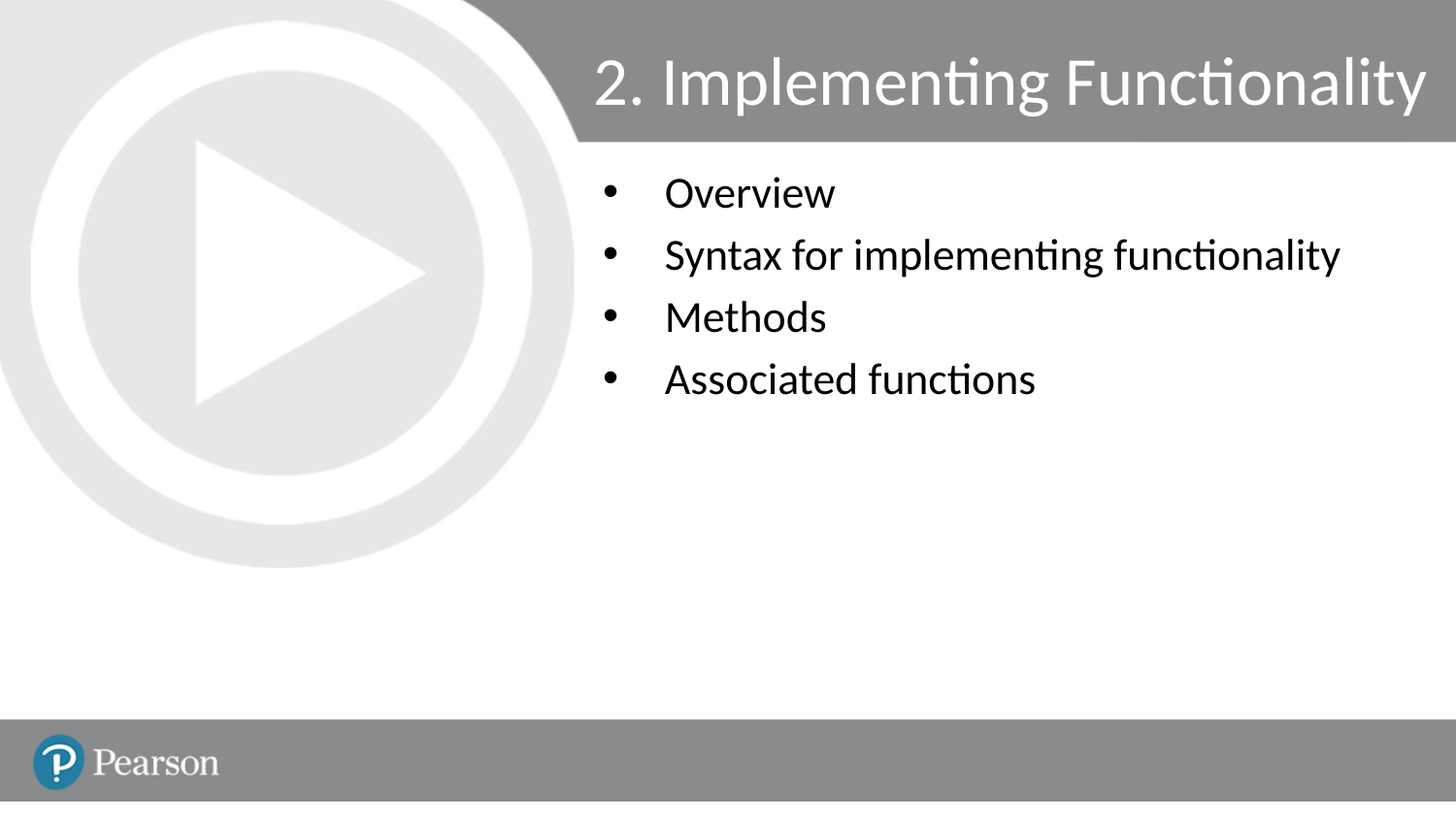

# 2. Implementing Functionality
Overview
Syntax for implementing functionality
Methods
Associated functions